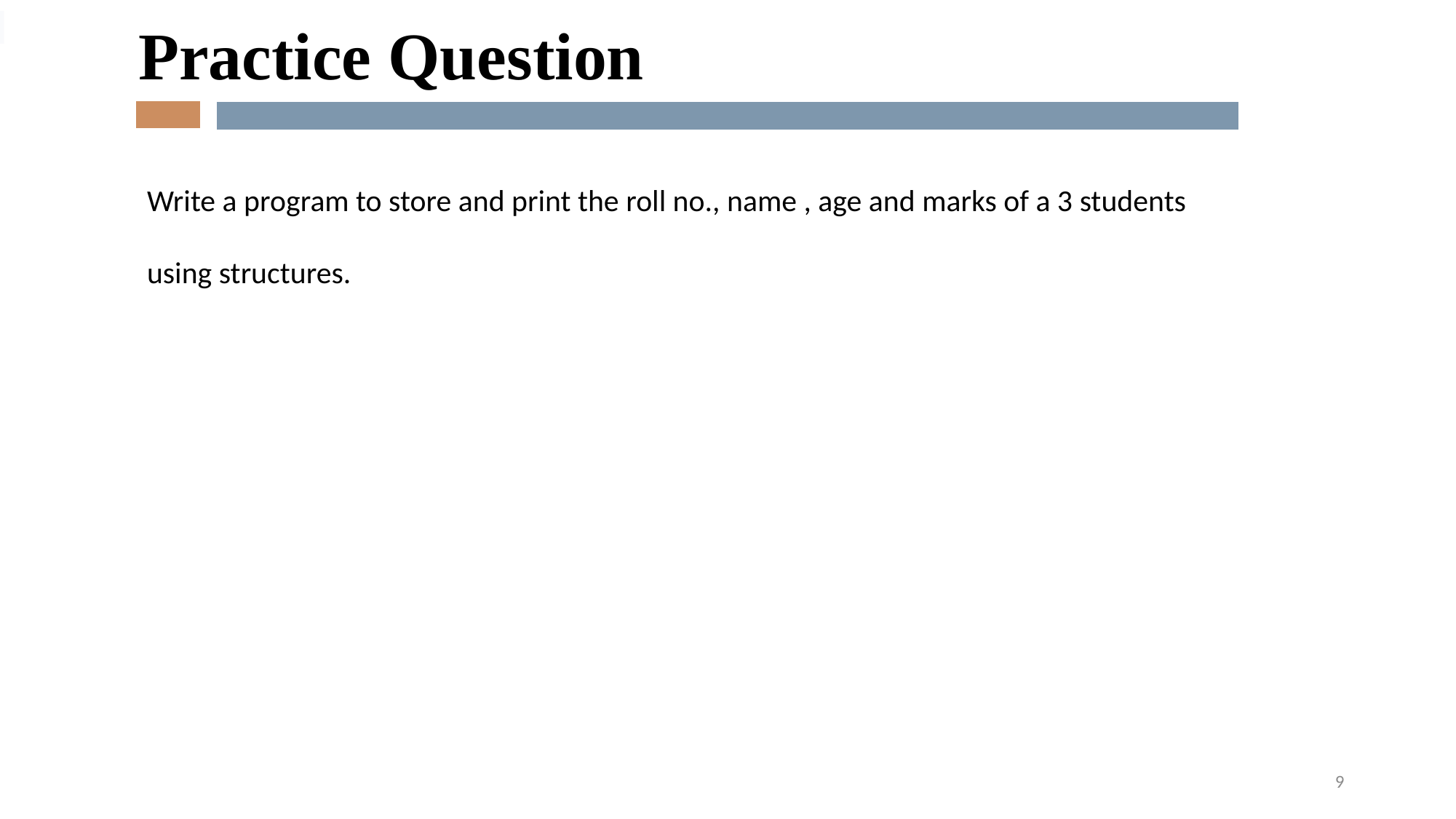

Practice Question

Write a program to store and print the roll no., name , age and marks of a 3 students using structures.

9